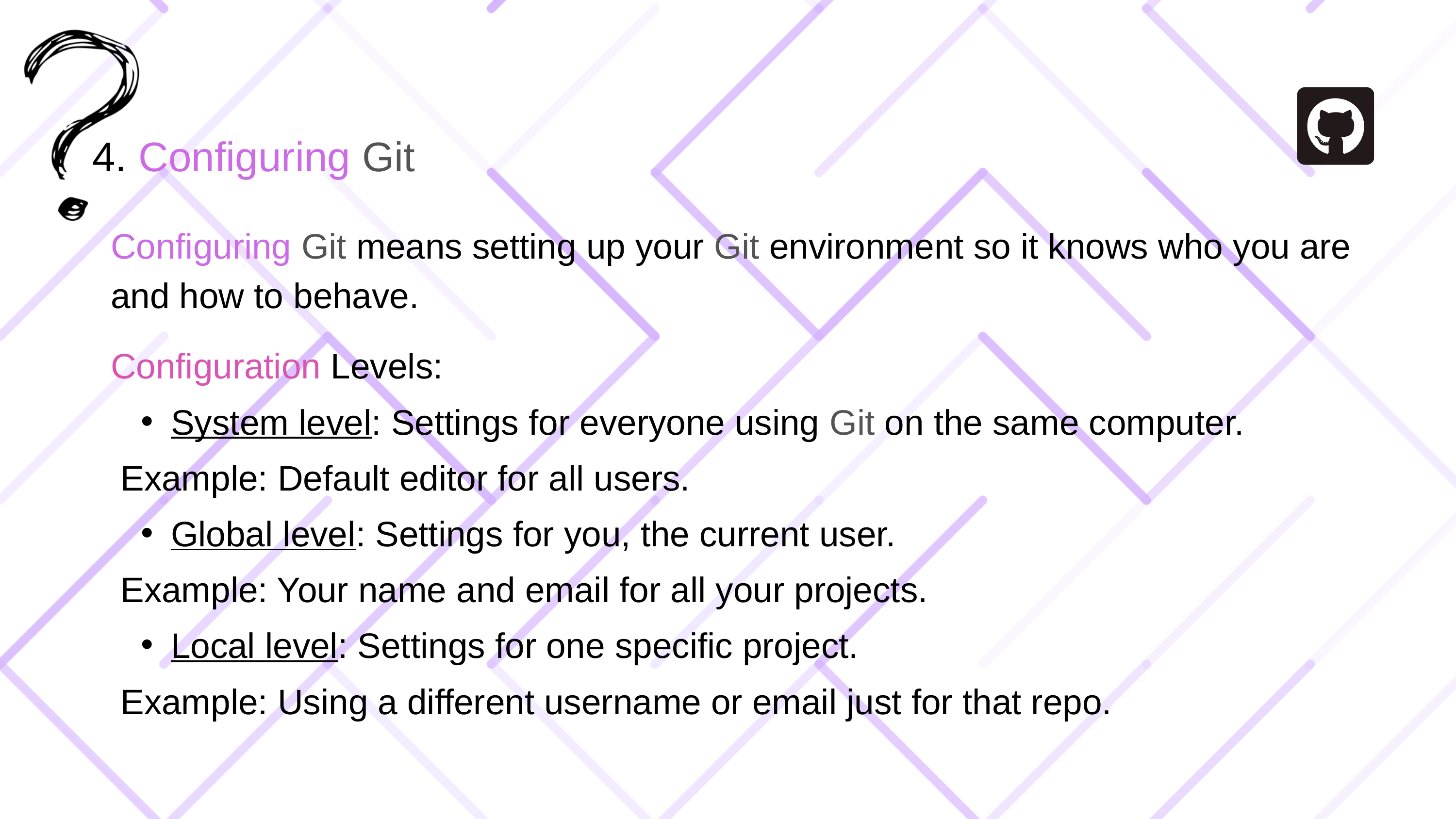

4. Configuring Git
Configuring Git means setting up your Git environment so it knows who you are and how to behave.
Configuration Levels:
System level: Settings for everyone using Git on the same computer.
 Example: Default editor for all users.
Global level: Settings for you, the current user.
 Example: Your name and email for all your projects.
Local level: Settings for one specific project.
 Example: Using a different username or email just for that repo.